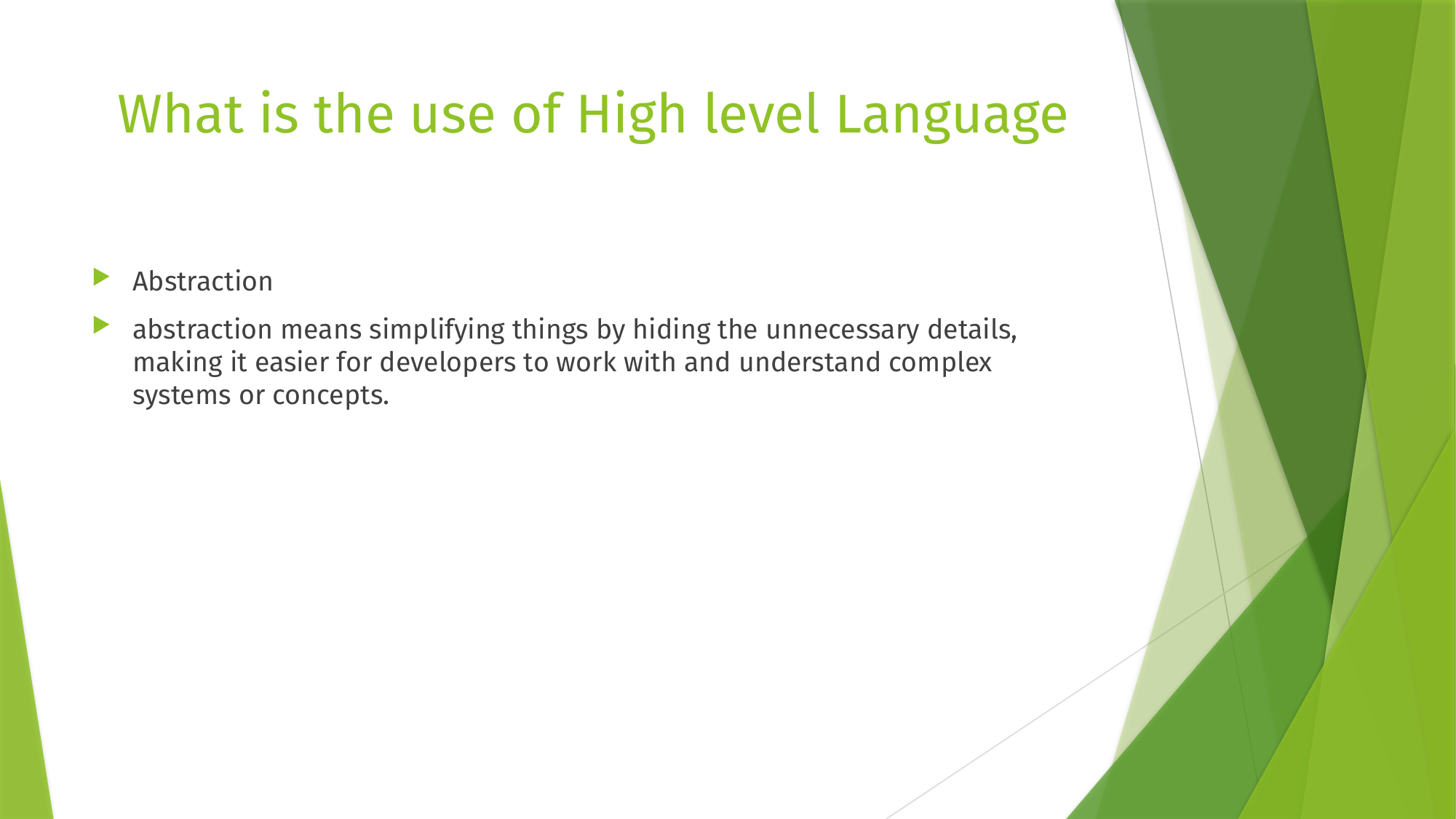

# What is the use of High level Language
Abstraction
abstraction means simplifying things by hiding the unnecessary details, making it easier for developers to work with and understand complex systems or concepts.